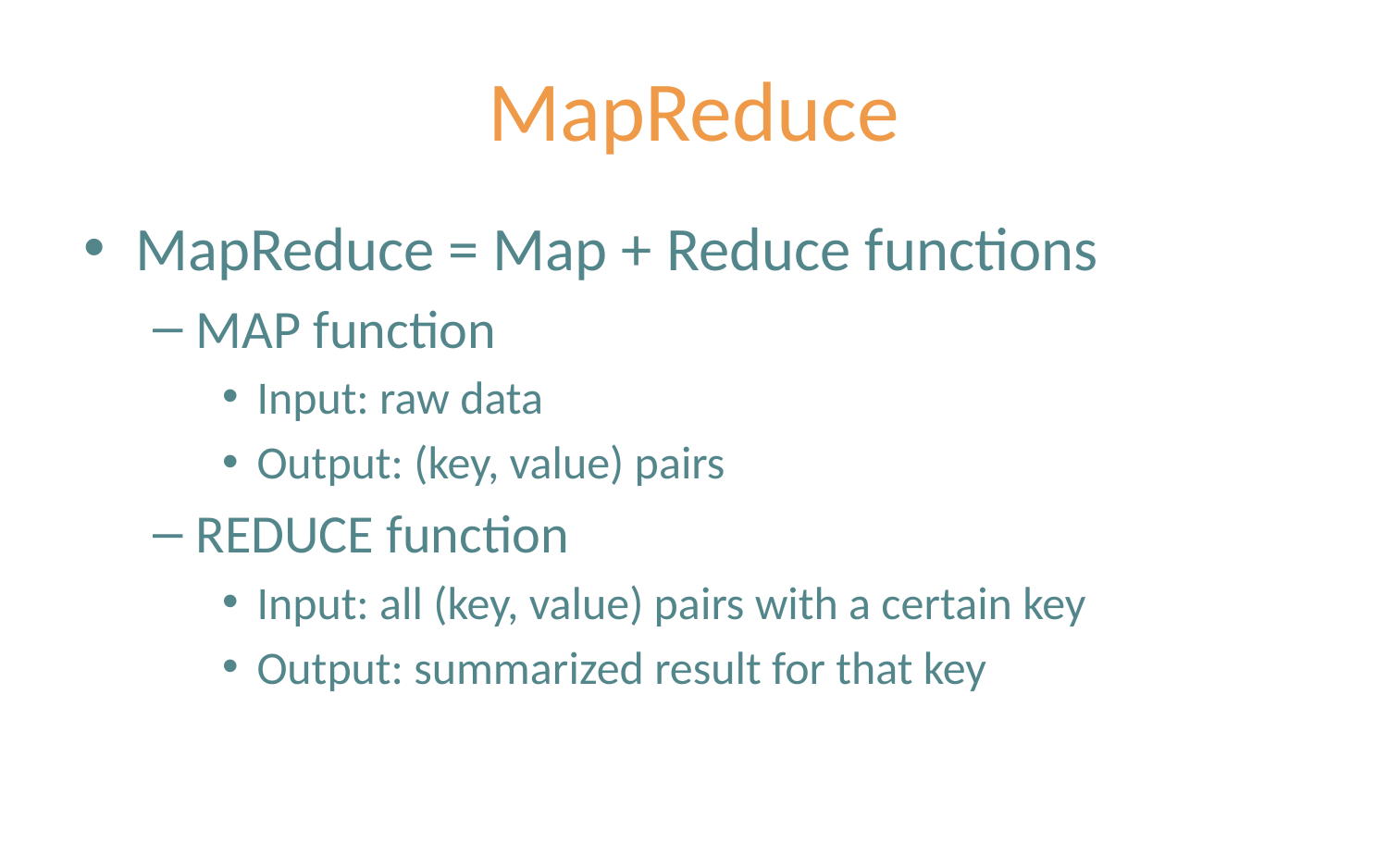

# MapReduce
MapReduce = Map + Reduce functions
MAP function
Input: raw data
Output: (key, value) pairs
REDUCE function
Input: all (key, value) pairs with a certain key
Output: summarized result for that key